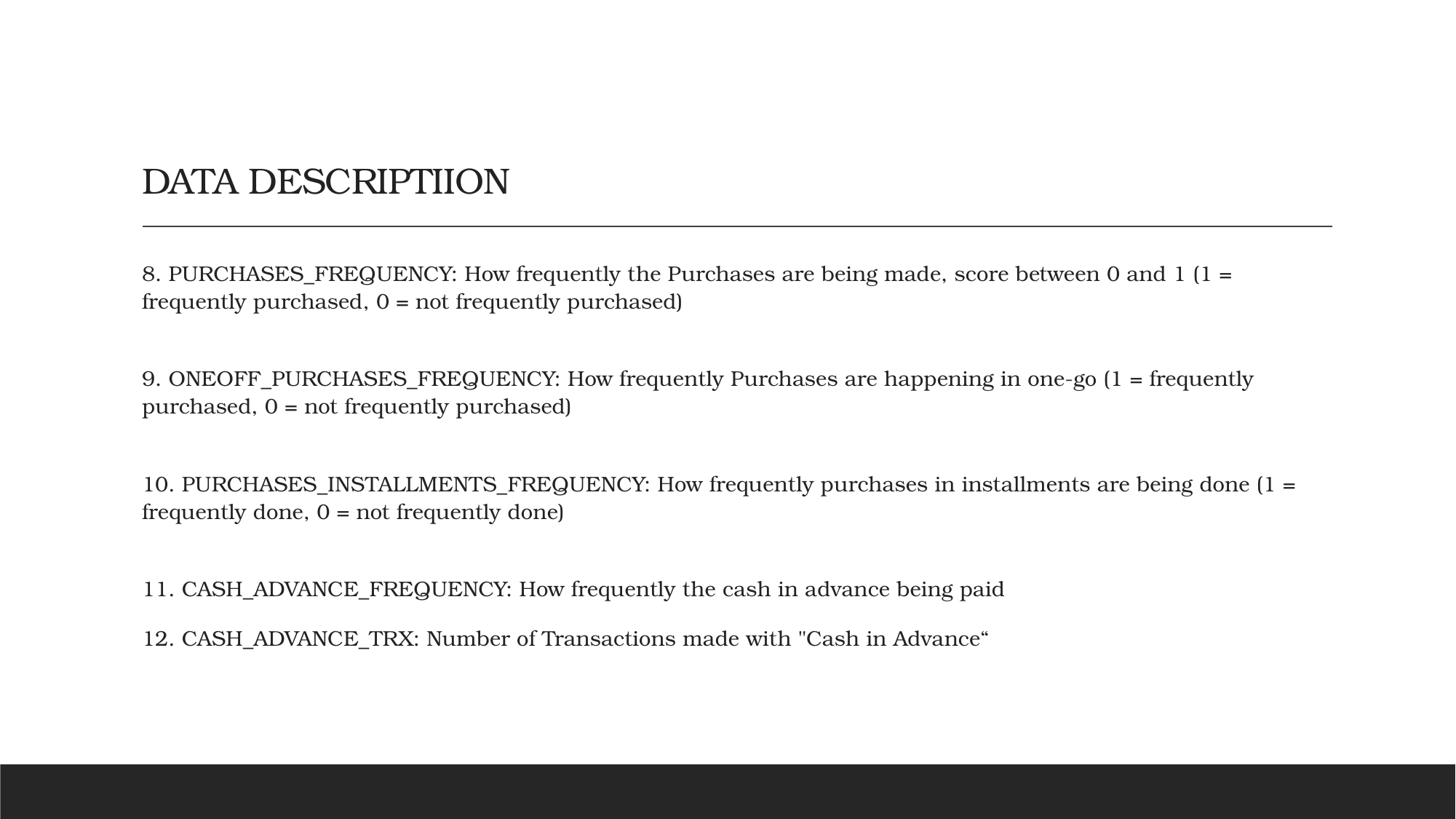

# DATA DESCRIPTIION
8. PURCHASES_FREQUENCY: How frequently the Purchases are being made, score between 0 and 1 (1 = frequently purchased, 0 = not frequently purchased)
9. ONEOFF_PURCHASES_FREQUENCY: How frequently Purchases are happening in one-go (1 = frequently purchased, 0 = not frequently purchased)
10. PURCHASES_INSTALLMENTS_FREQUENCY: How frequently purchases in installments are being done (1 = frequently done, 0 = not frequently done)
11. CASH_ADVANCE_FREQUENCY: How frequently the cash in advance being paid
12. CASH_ADVANCE_TRX: Number of Transactions made with "Cash in Advance“